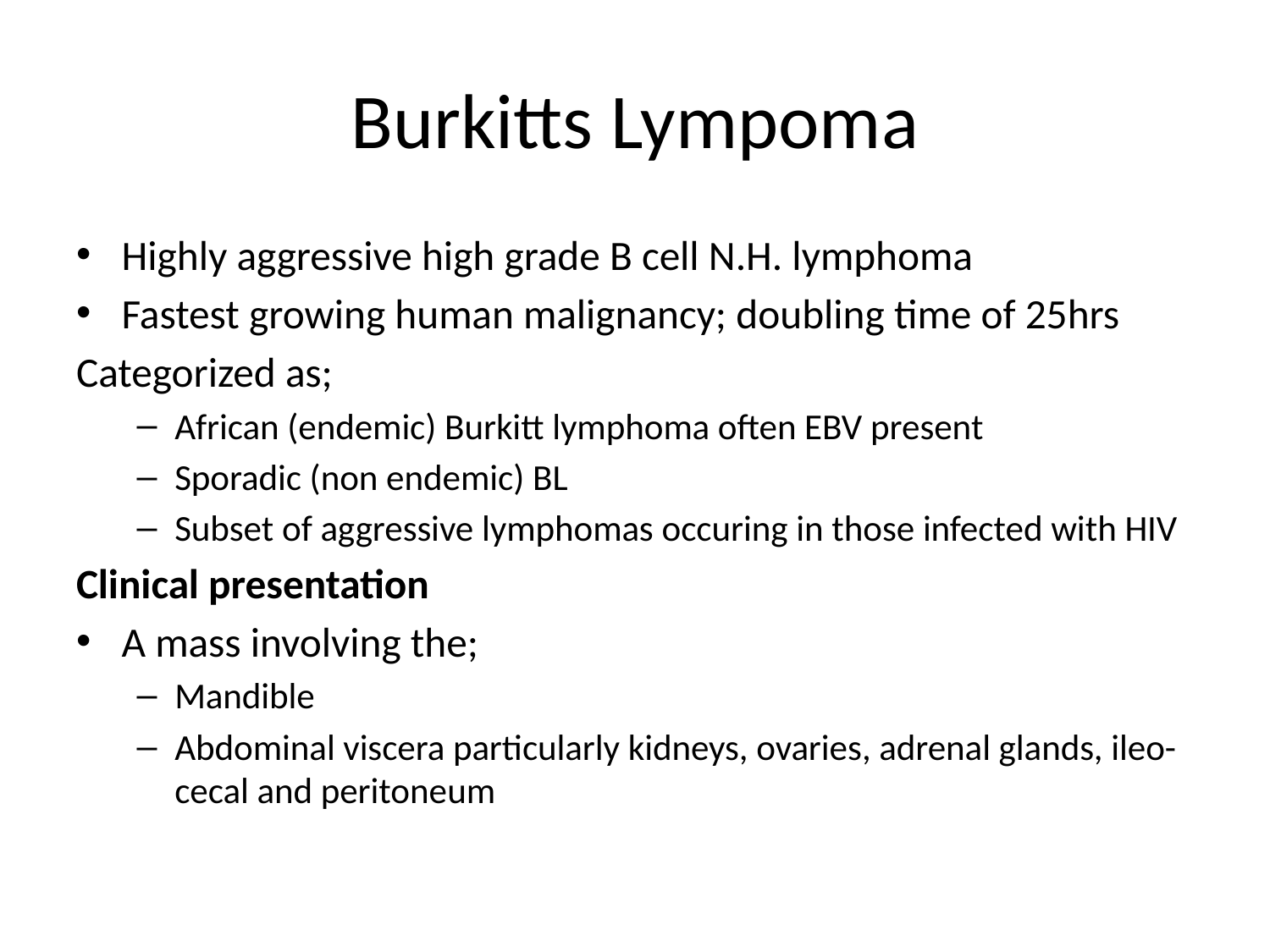

# Burkitts Lympoma
Highly aggressive high grade B cell N.H. lymphoma
Fastest growing human malignancy; doubling time of 25hrs
Categorized as;
African (endemic) Burkitt lymphoma often EBV present
Sporadic (non endemic) BL
Subset of aggressive lymphomas occuring in those infected with HIV
Clinical presentation
A mass involving the;
Mandible
Abdominal viscera particularly kidneys, ovaries, adrenal glands, ileo-cecal and peritoneum